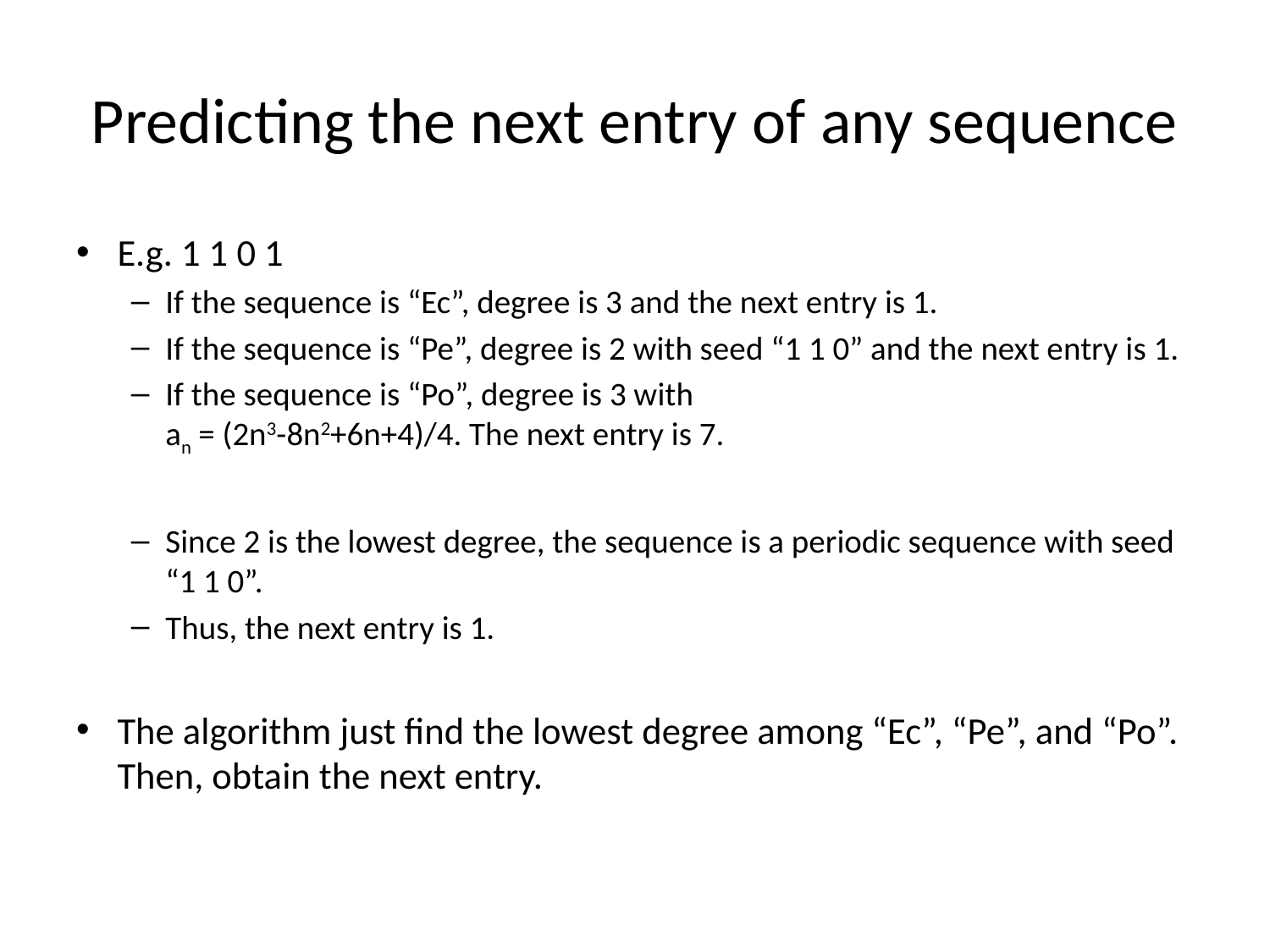

# Predicting the next entry of any sequence
E.g. 1 1 0 1
If the sequence is “Ec”, degree is 3 and the next entry is 1.
If the sequence is “Pe”, degree is 2 with seed “1 1 0” and the next entry is 1.
If the sequence is “Po”, degree is 3 with
an = (2n3-8n2+6n+4)/4. The next entry is 7.

Since 2 is the lowest degree, the sequence is a periodic sequence with seed “1 1 0”.
Thus, the next entry is 1.

The algorithm just find the lowest degree among “Ec”, “Pe”, and “Po”. Then, obtain the next entry.